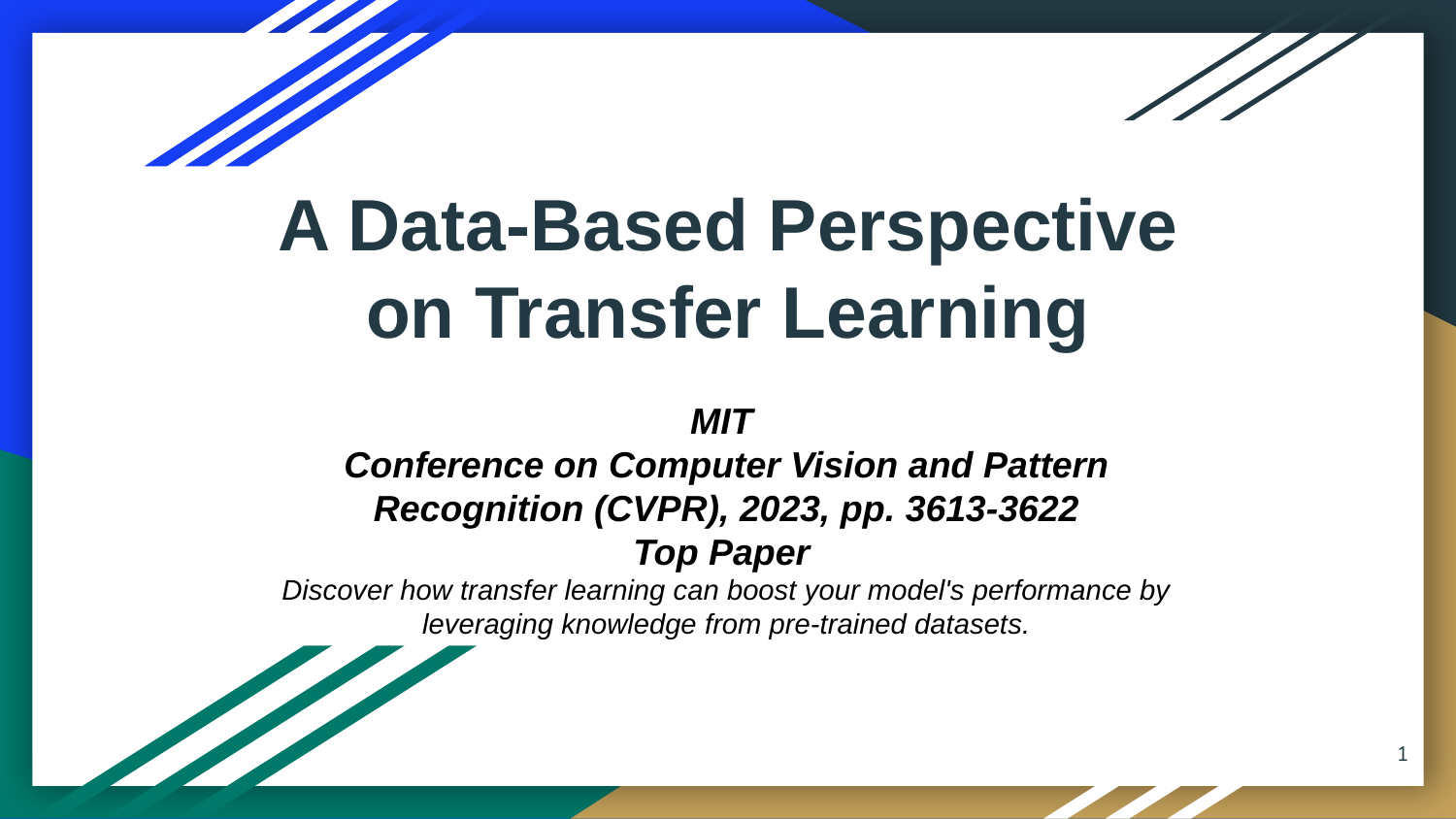

# A Data-Based Perspective on Transfer Learning
MIT
Conference on Computer Vision and Pattern Recognition (CVPR), 2023, pp. 3613-3622
Top Paper
Discover how transfer learning can boost your model's performance by leveraging knowledge from pre-trained datasets.

1